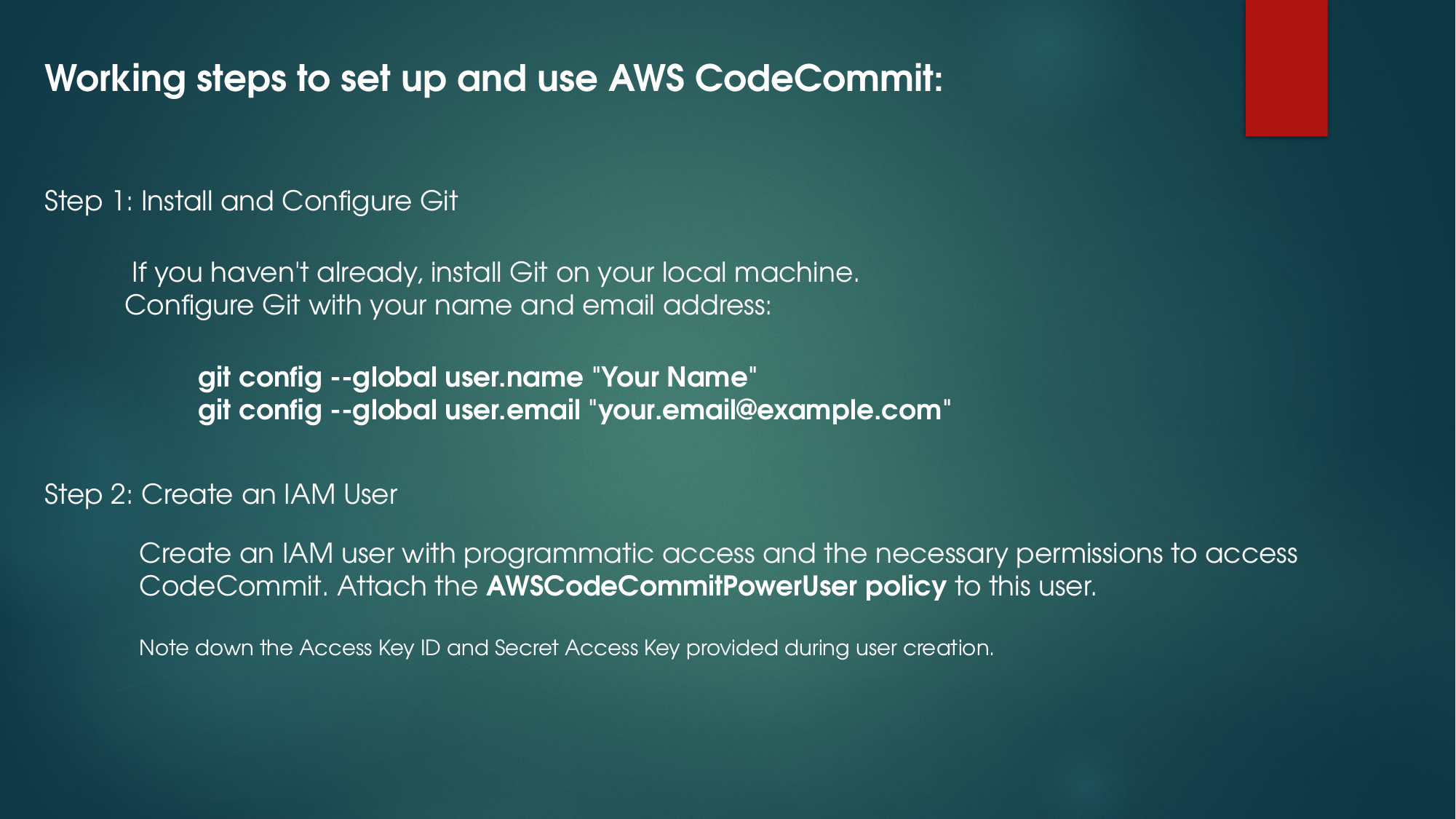

Working steps to set up and use AWS CodeCommit:
Step 1: Install and Configure Git
 If you haven't already, install Git on your local machine.
Configure Git with your name and email address:
git config --global user.name "Your Name"
git config --global user.email "your.email@example.com"
Step 2: Create an IAM User
Create an IAM user with programmatic access and the necessary permissions to access CodeCommit. Attach the AWSCodeCommitPowerUser policy to this user.

Note down the Access Key ID and Secret Access Key provided during user creation.